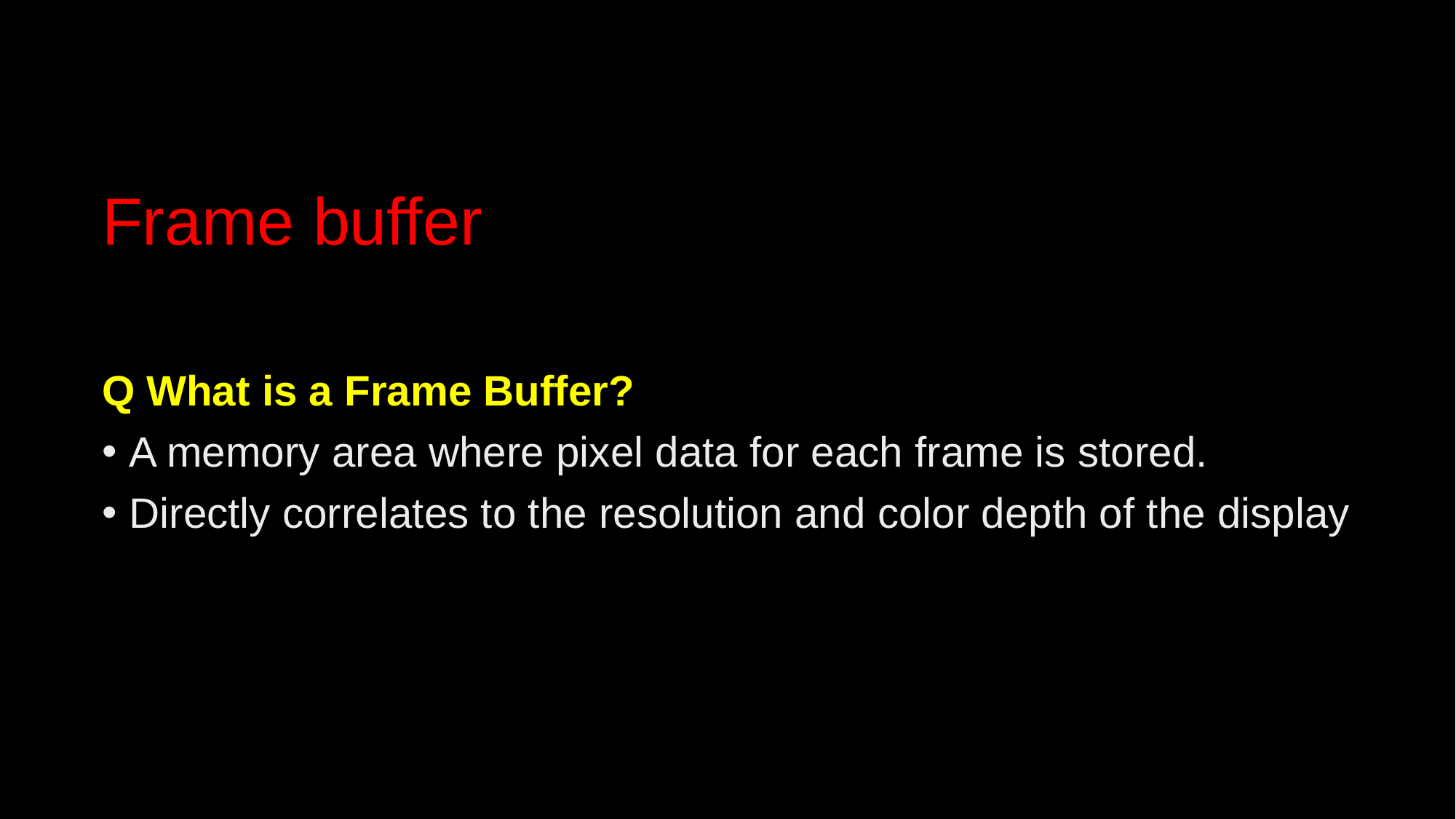

# Frame buffer
Q What is a Frame Buffer?
A memory area where pixel data for each frame is stored.
Directly correlates to the resolution and color depth of the display